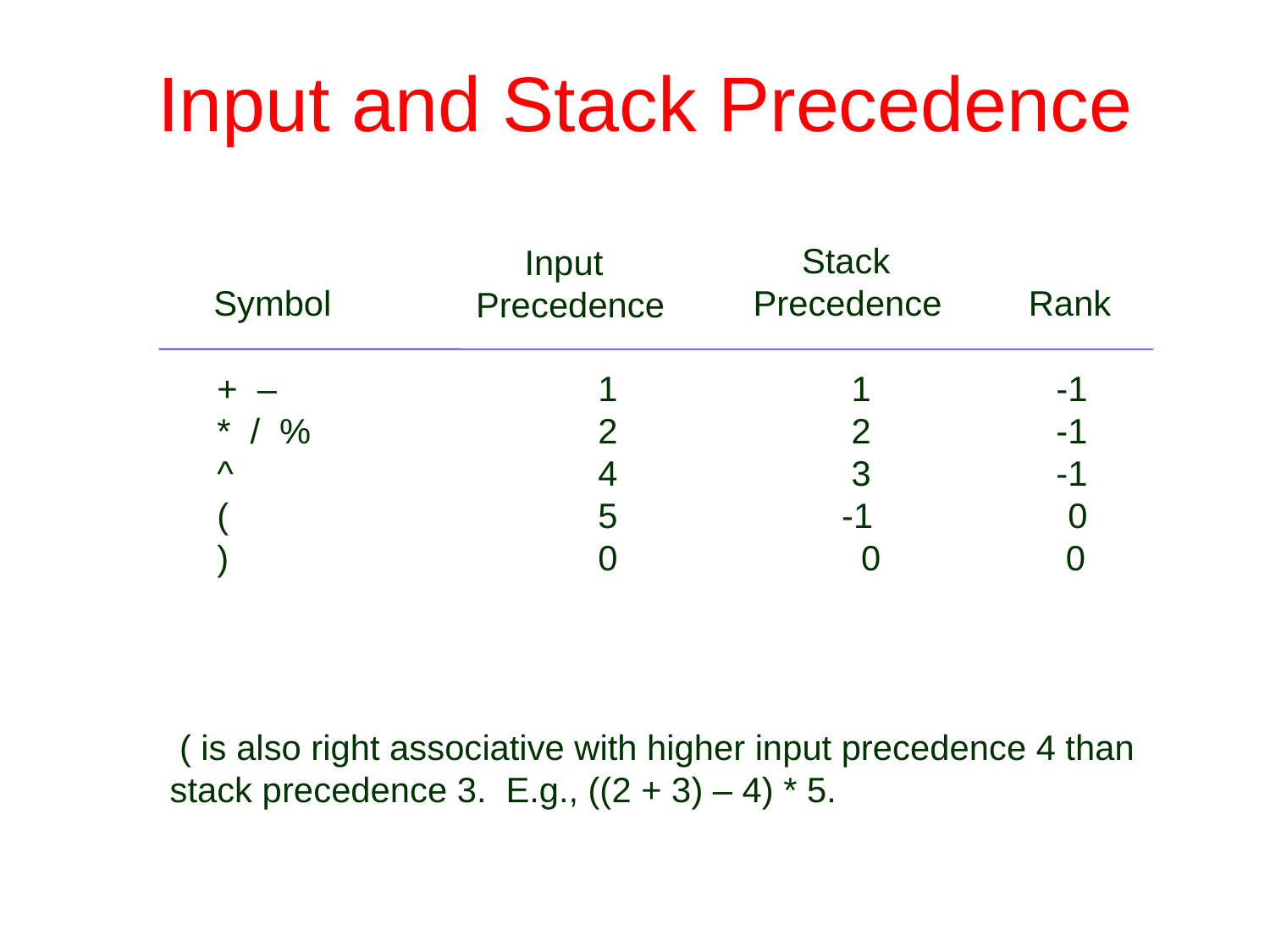

# Input and Stack Precedence

     Stack
Precedence
     Input
Precedence
Symbol
Rank

+  –                         	1                        1                   -1
*  /  %                          	2                        2                   -1
^                       		4                        3                   -1
(                       		5                       -1                    0
)                       		0                         0                   0
 ( is also right associative with higher input precedence 4 than
stack precedence 3.  E.g., ((2 + 3) – 4) * 5.